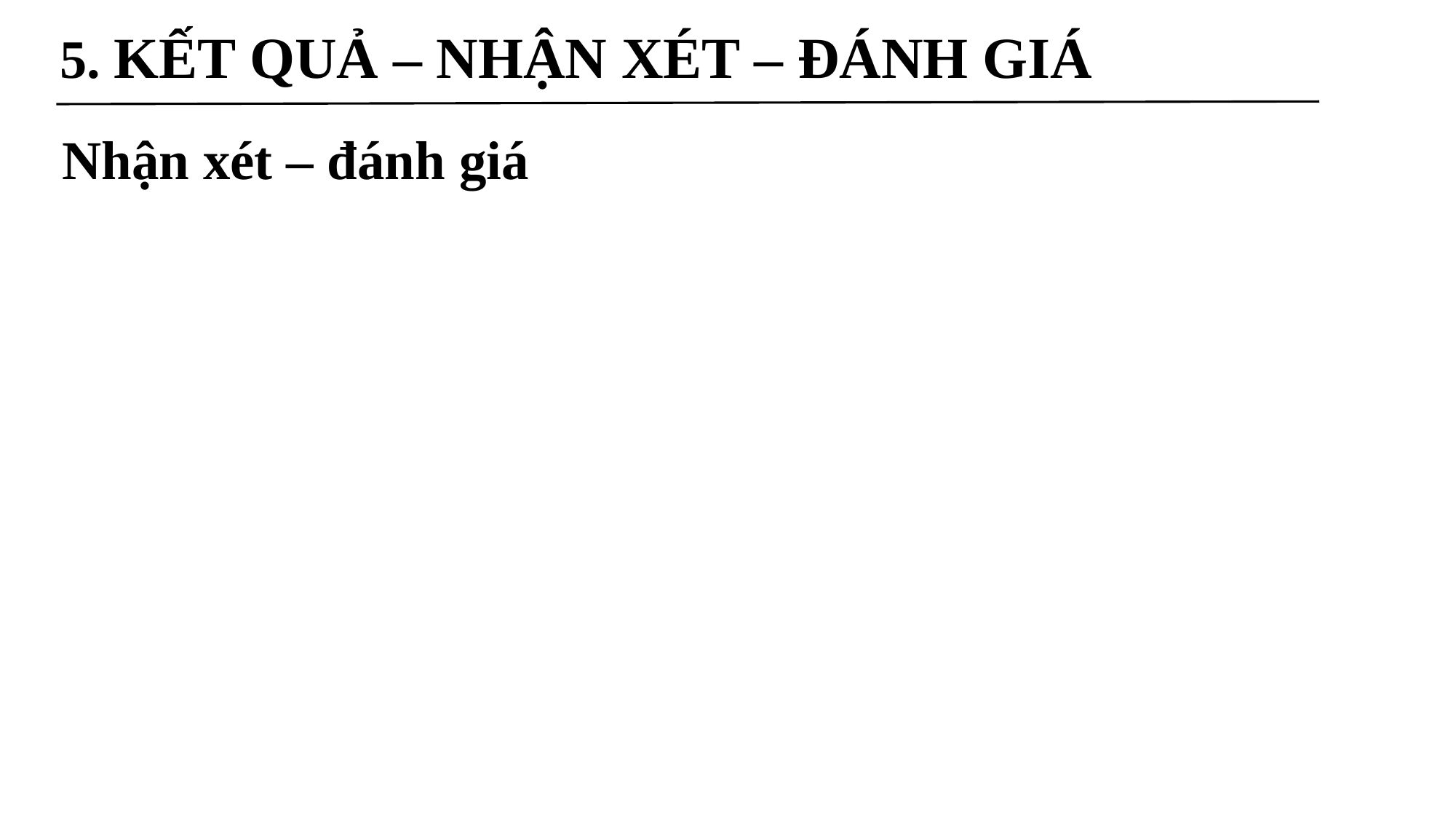

# 5. KẾT QUẢ – NHẬN XÉT – ĐÁNH GIÁ
Nhận xét – đánh giá